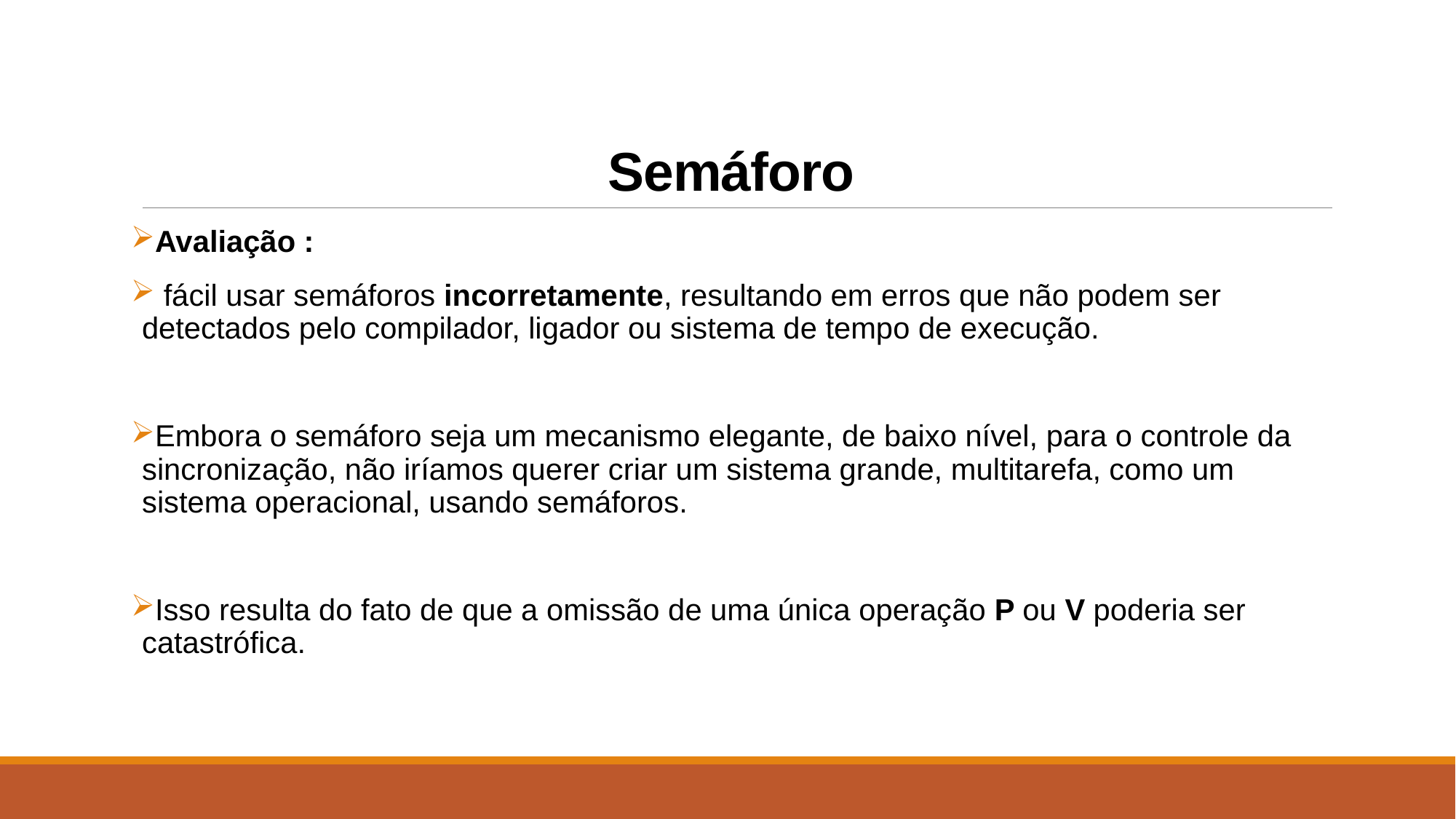

# Semáforo
Avaliação :
 fácil usar semáforos incorretamente, resultando em erros que não podem ser detectados pelo compilador, ligador ou sistema de tempo de execução.

Embora o semáforo seja um mecanismo elegante, de baixo nível, para o controle da sincronização, não iríamos querer criar um sistema grande, multitarefa, como um sistema operacional, usando semáforos.

Isso resulta do fato de que a omissão de uma única operação P ou V poderia ser catastrófica.